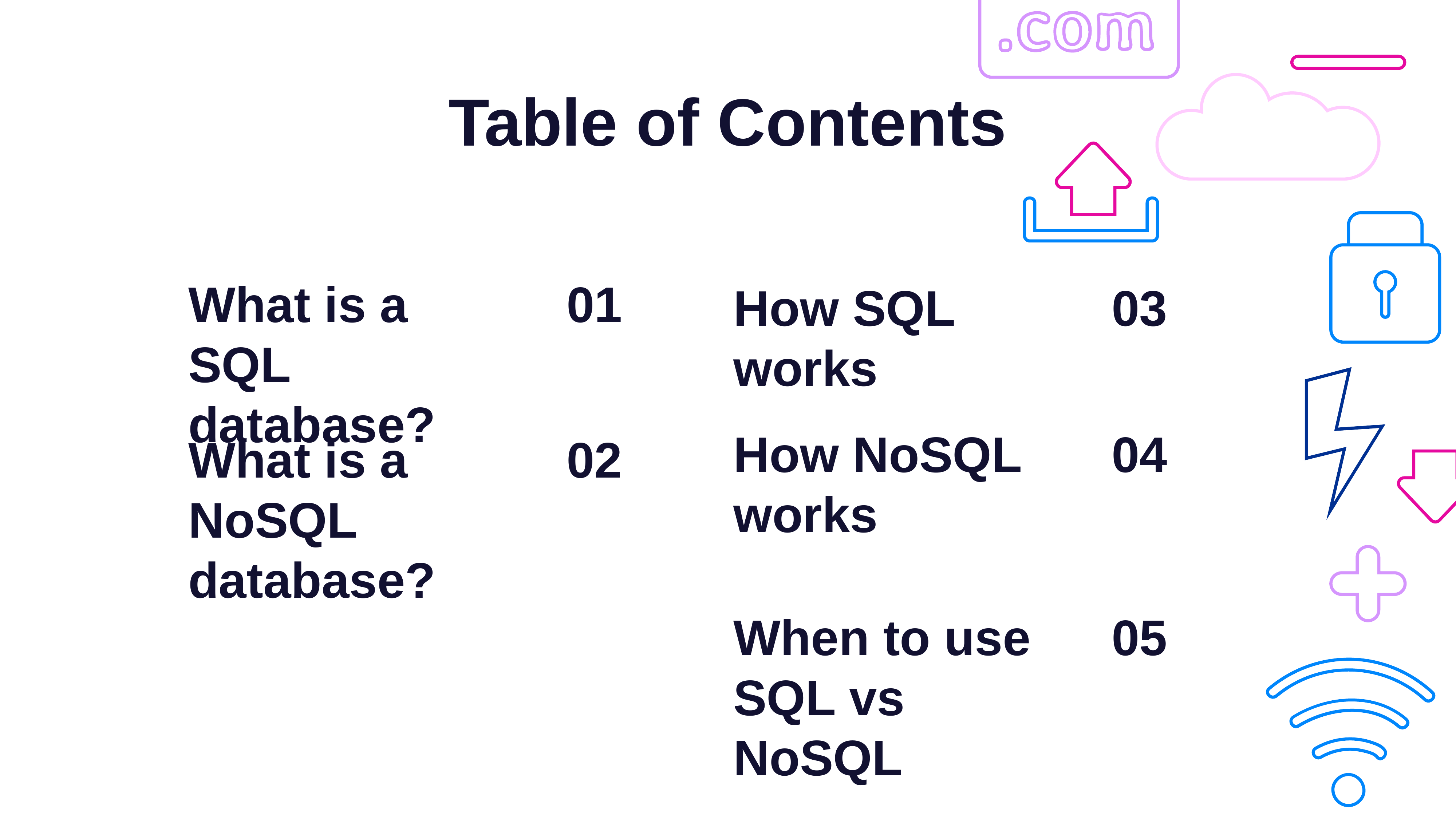

Table of Contents

What is a SQL database?
01
How SQL works
03

How NoSQL works
04
What is a NoSQL database?
02

When to use SQL vs NoSQL
05